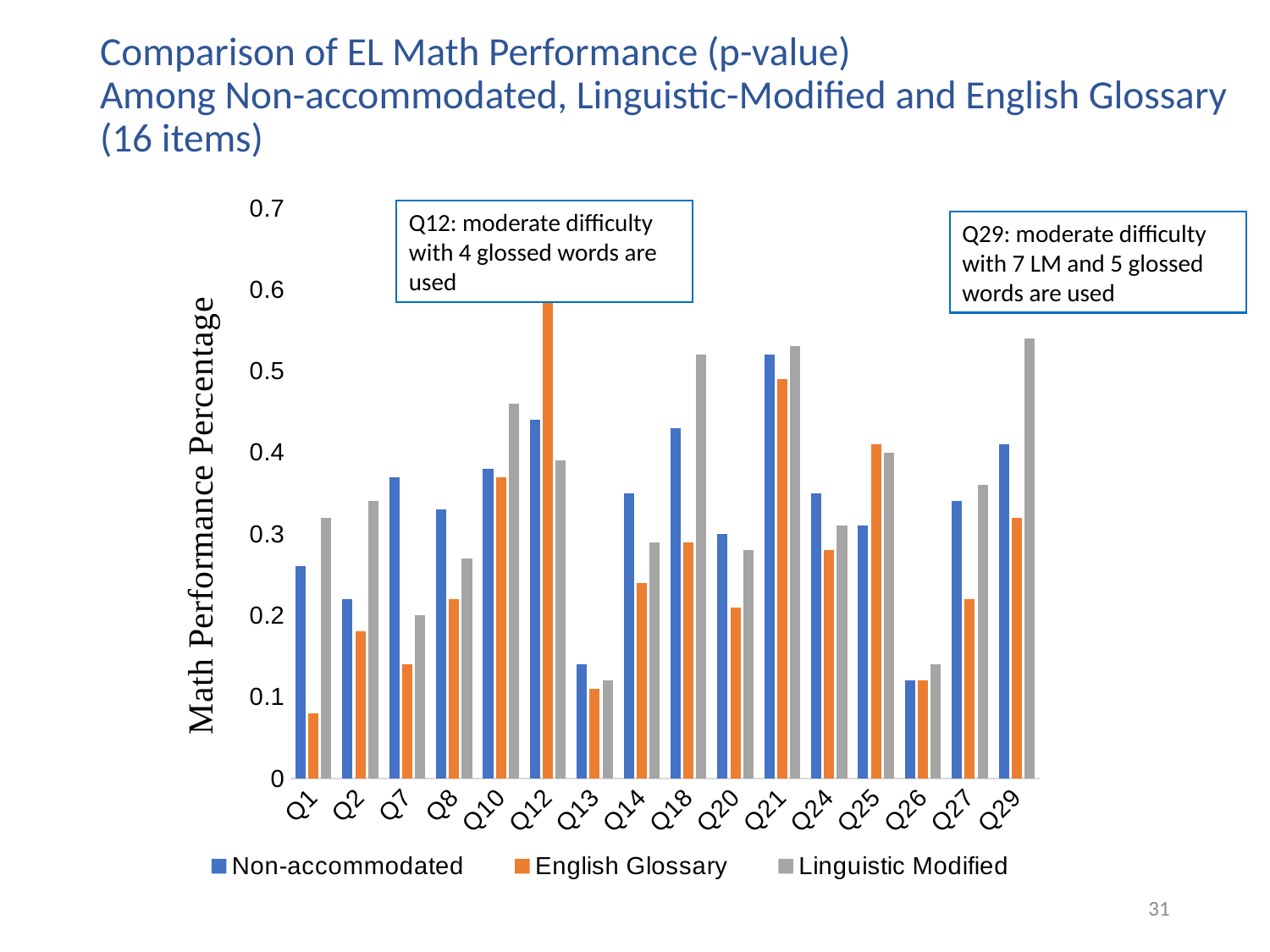

# Comparison of EL Math Performance (p-value) Among Non-accommodated, Linguistic-Modified and English Glossary (16 items)

### Chart

| Category | Non-accommodated | English Glossary | Linguistic Modified |
|---|---|---|---|
| Q1 | 0.26 | 0.08 | 0.32 |
| Q2 | 0.22 | 0.18 | 0.34 |
| Q7 | 0.37 | 0.14 | 0.2 |
| Q8 | 0.33 | 0.22 | 0.27 |
| Q10 | 0.38 | 0.37 | 0.46 |
| Q12 | 0.44 | 0.61 | 0.39 |
| Q13 | 0.14 | 0.11 | 0.12 |
| Q14 | 0.35 | 0.24 | 0.29 |
| Q18 | 0.43 | 0.29 | 0.52 |
| Q20 | 0.3 | 0.21 | 0.28 |
| Q21 | 0.52 | 0.49 | 0.53 |
| Q24 | 0.35 | 0.28 | 0.31 |
| Q25 | 0.31 | 0.41 | 0.4 |
| Q26 | 0.12 | 0.12 | 0.14 |
| Q27 | 0.34 | 0.22 | 0.36 |
| Q29 | 0.41 | 0.32 | 0.54 |
Q12: moderate difficulty with 4 glossed words are used
Q29: moderate difficulty with 7 LM and 5 glossed words are used
31